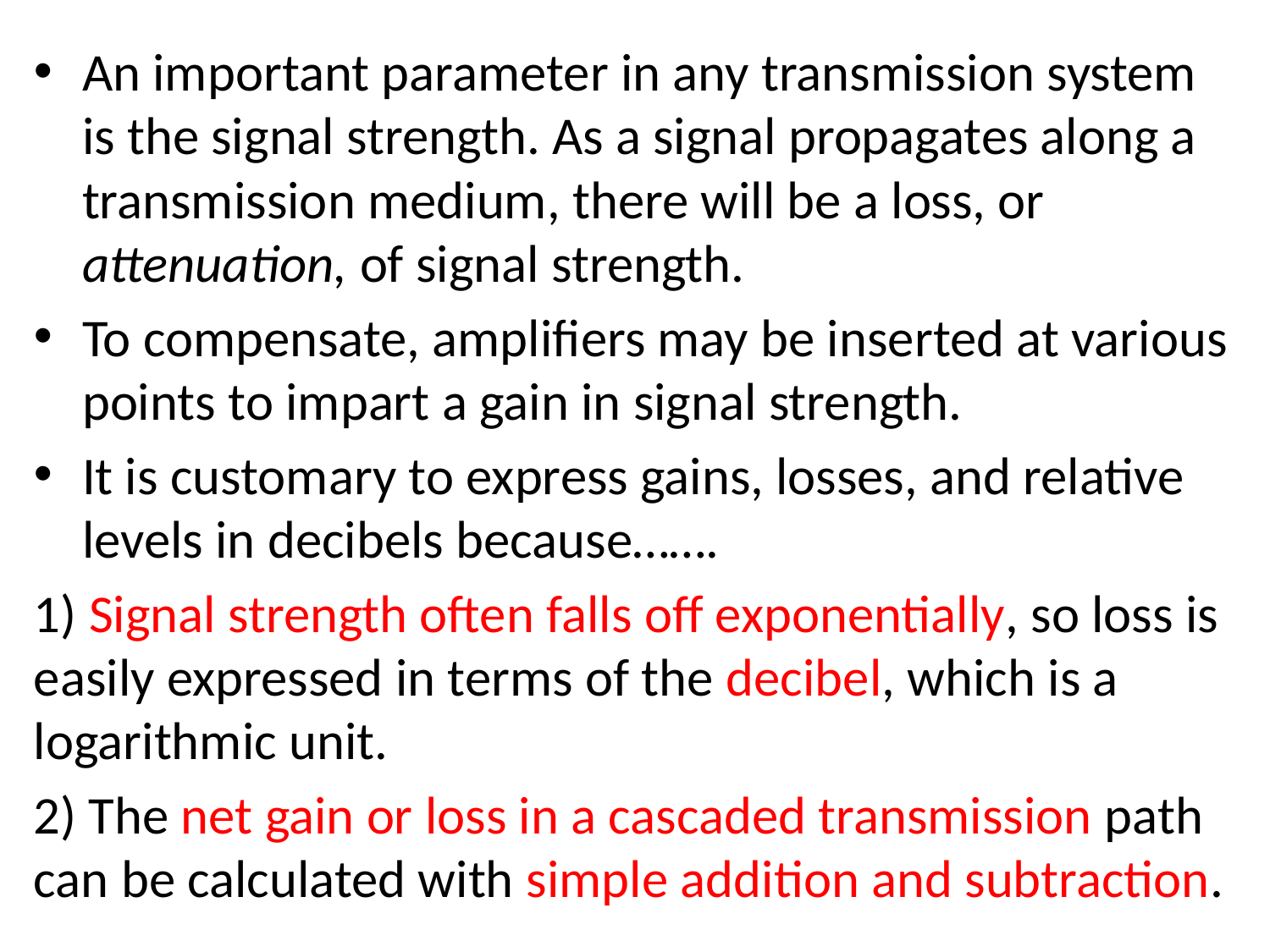

An important parameter in any transmission system is the signal strength. As a signal propagates along a transmission medium, there will be a loss, or attenuation, of signal strength.
To compensate, amplifiers may be inserted at various points to impart a gain in signal strength.
It is customary to express gains, losses, and relative levels in decibels because…….
1) Signal strength often falls off exponentially, so loss is easily expressed in terms of the decibel, which is a logarithmic unit.
2) The net gain or loss in a cascaded transmission path can be calculated with simple addition and subtraction.